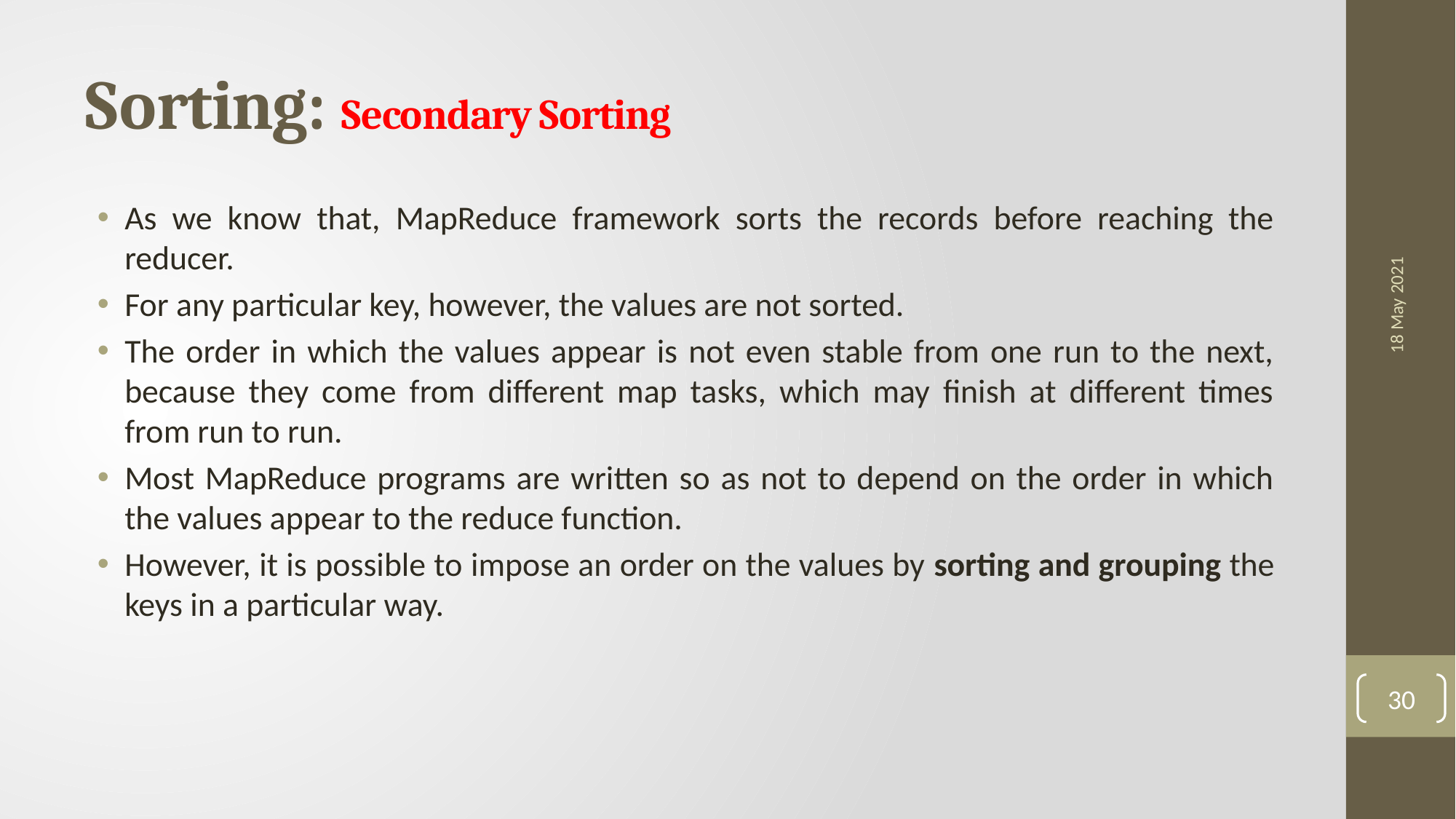

# Sorting: Secondary Sorting
18 May 2021
As we know that, MapReduce framework sorts the records before reaching the reducer.
For any particular key, however, the values are not sorted.
The order in which the values appear is not even stable from one run to the next, because they come from different map tasks, which may finish at different times from run to run.
Most MapReduce programs are written so as not to depend on the order in which the values appear to the reduce function.
However, it is possible to impose an order on the values by sorting and grouping the keys in a particular way.
30